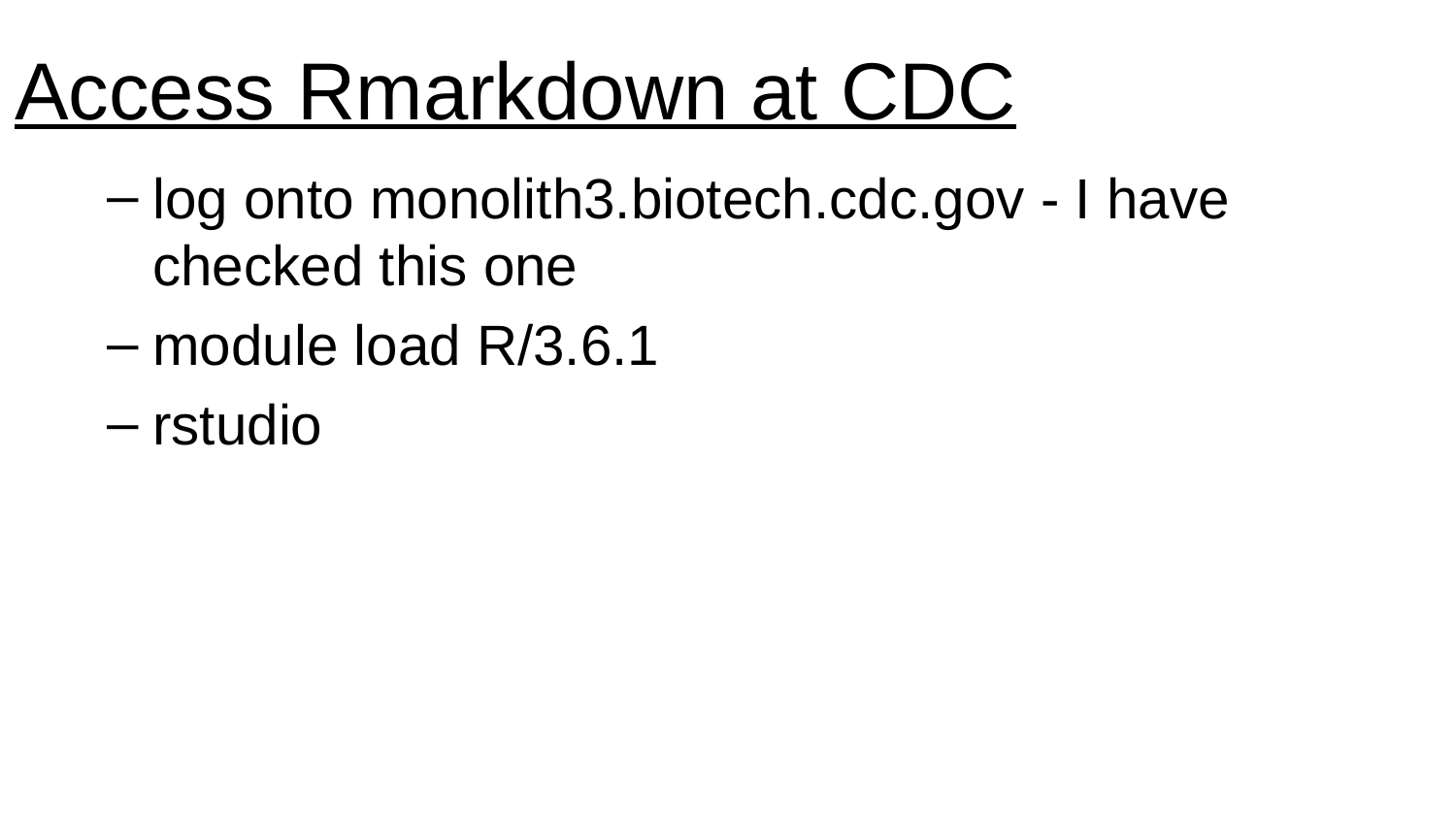

# Access Rmarkdown at CDC
log onto monolith3.biotech.cdc.gov - I have checked this one
module load R/3.6.1
rstudio